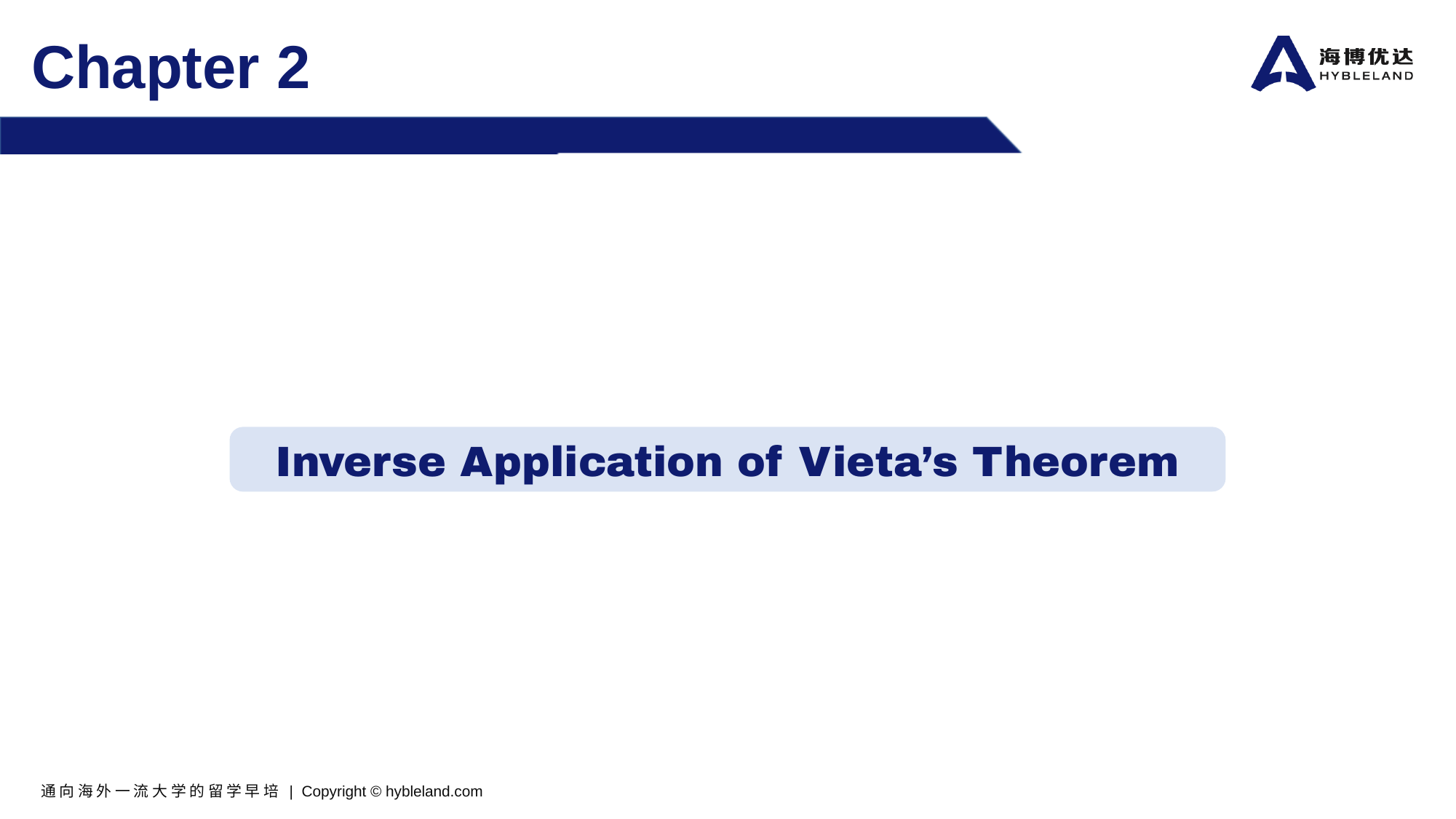

Chapter 2
Inverse Application of Vieta’s Theorem